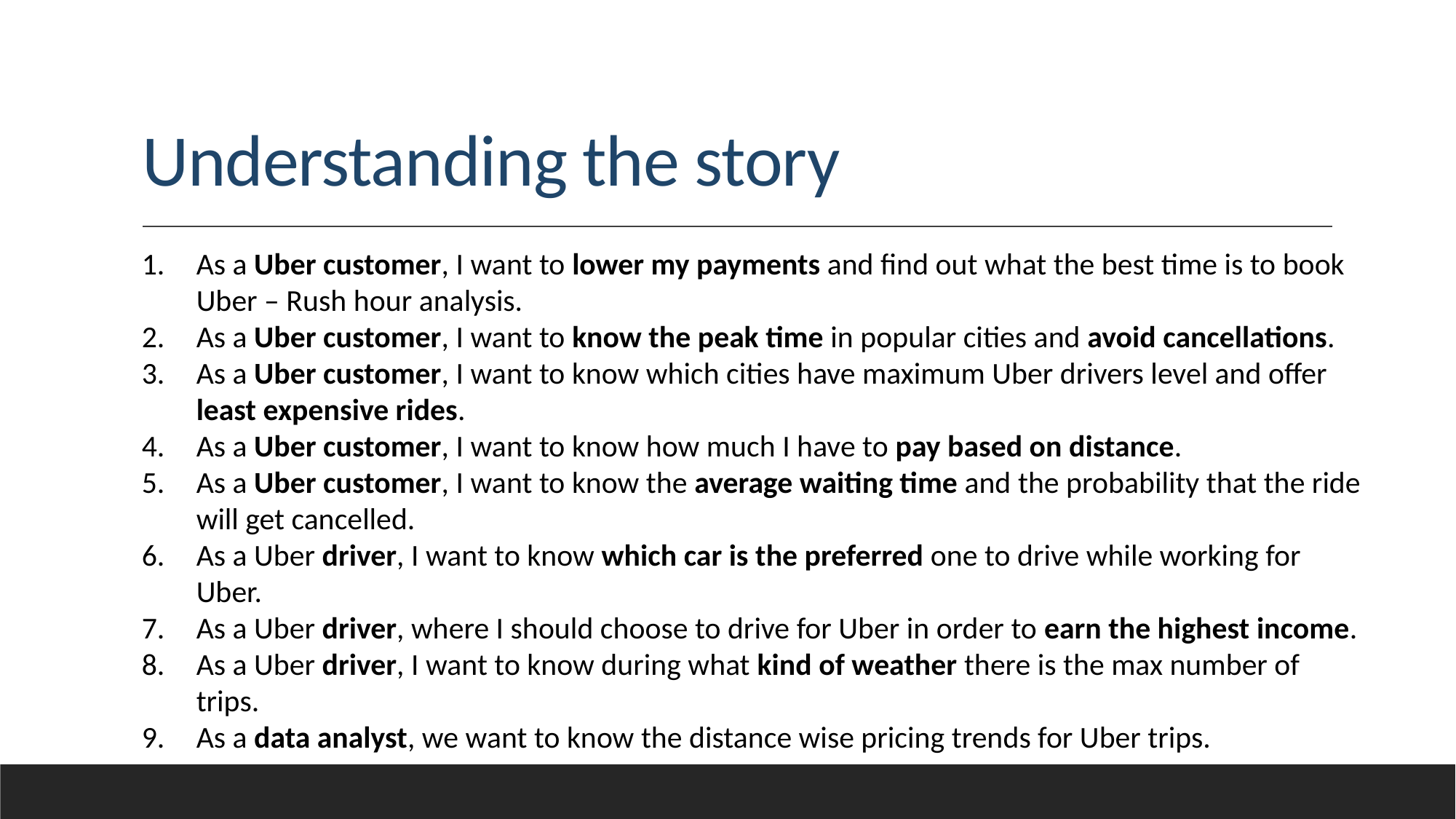

# Understanding the story
As a Uber customer, I want to lower my payments and find out what the best time is to book Uber – Rush hour analysis.
As a Uber customer, I want to know the peak time in popular cities and avoid cancellations.
As a Uber customer, I want to know which cities have maximum Uber drivers level and offer least expensive rides.
As a Uber customer, I want to know how much I have to pay based on distance.
As a Uber customer, I want to know the average waiting time and the probability that the ride will get cancelled.
As a Uber driver, I want to know which car is the preferred one to drive while working for Uber.
As a Uber driver, where I should choose to drive for Uber in order to earn the highest income.
As a Uber driver, I want to know during what kind of weather there is the max number of trips.
As a data analyst, we want to know the distance wise pricing trends for Uber trips.